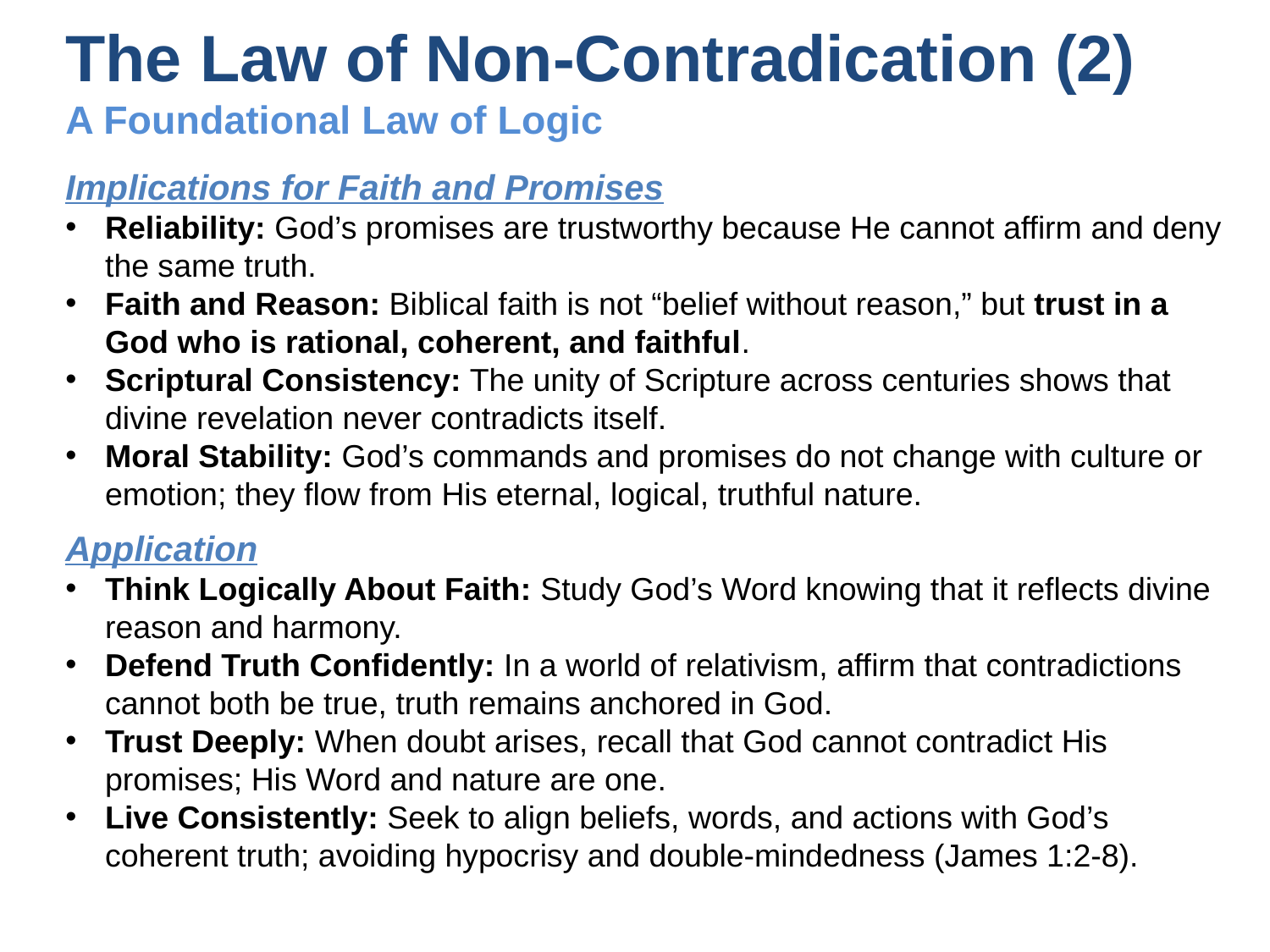

The Law of Non-Contradication (2)
A Foundational Law of Logic
Implications for Faith and Promises
Reliability: God’s promises are trustworthy because He cannot affirm and deny the same truth.
Faith and Reason: Biblical faith is not “belief without reason,” but trust in a God who is rational, coherent, and faithful.
Scriptural Consistency: The unity of Scripture across centuries shows that divine revelation never contradicts itself.
Moral Stability: God’s commands and promises do not change with culture or emotion; they flow from His eternal, logical, truthful nature.
Application
Think Logically About Faith: Study God’s Word knowing that it reflects divine reason and harmony.
Defend Truth Confidently: In a world of relativism, affirm that contradictions cannot both be true, truth remains anchored in God.
Trust Deeply: When doubt arises, recall that God cannot contradict His promises; His Word and nature are one.
Live Consistently: Seek to align beliefs, words, and actions with God’s coherent truth; avoiding hypocrisy and double-mindedness (James 1:2-8).